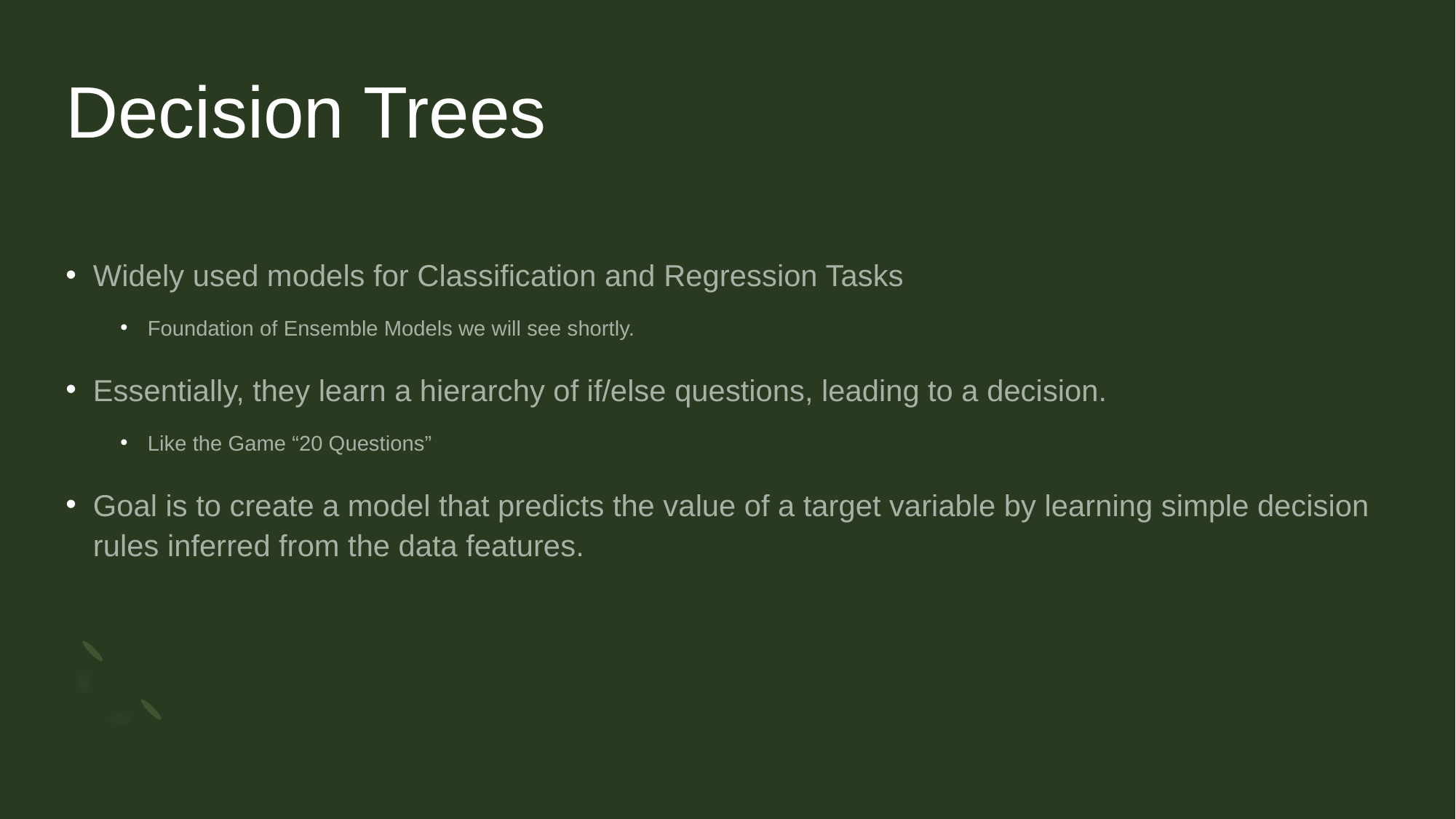

# Decision Trees
Widely used models for Classification and Regression Tasks
Foundation of Ensemble Models we will see shortly.
Essentially, they learn a hierarchy of if/else questions, leading to a decision.
Like the Game “20 Questions”
Goal is to create a model that predicts the value of a target variable by learning simple decision rules inferred from the data features.